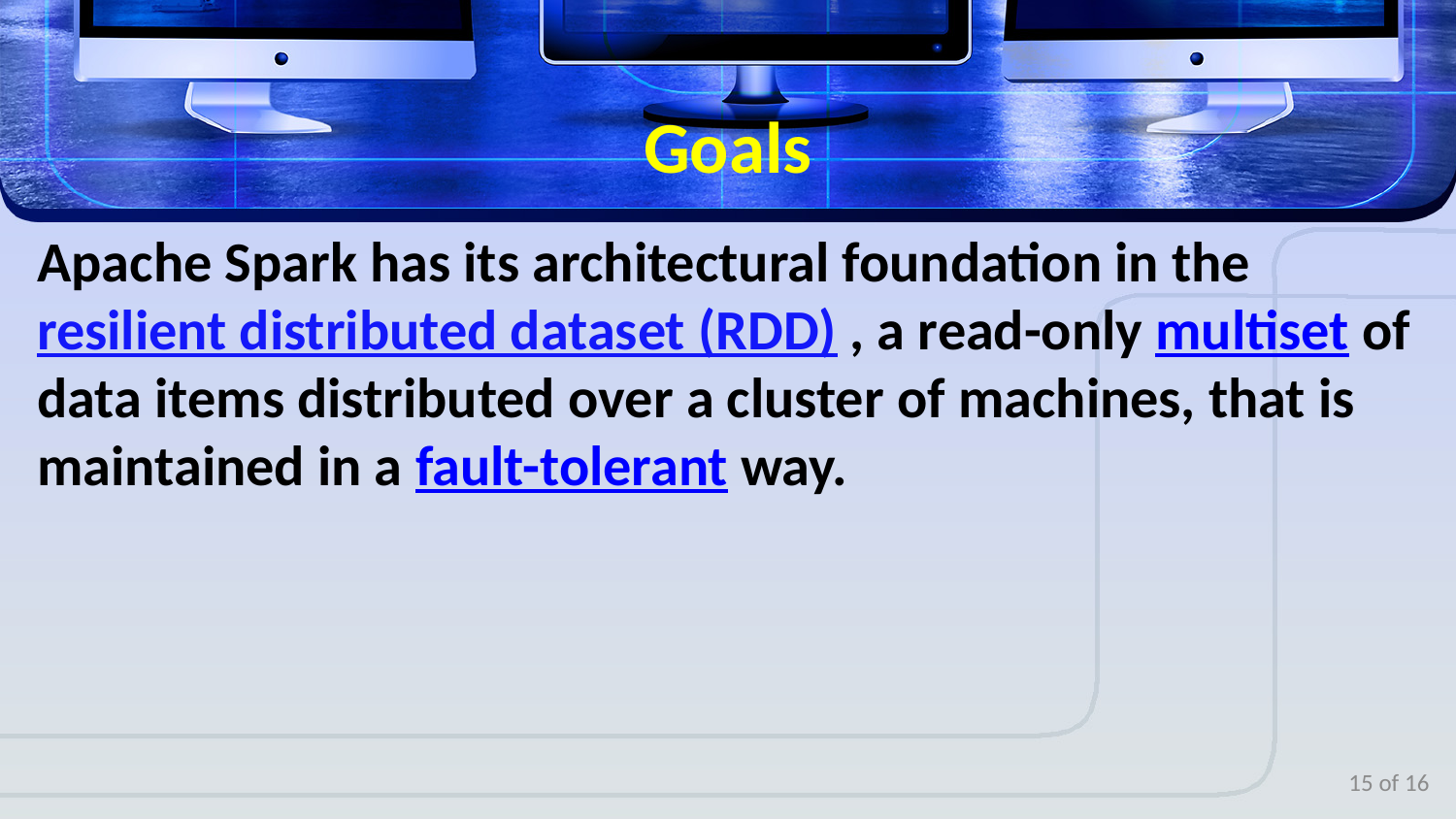

Goals
Apache Spark has its architectural foundation in the resilient distributed dataset (RDD) , a read-only multiset of data items distributed over a cluster of machines, that is maintained in a fault-tolerant way.
15 of 16